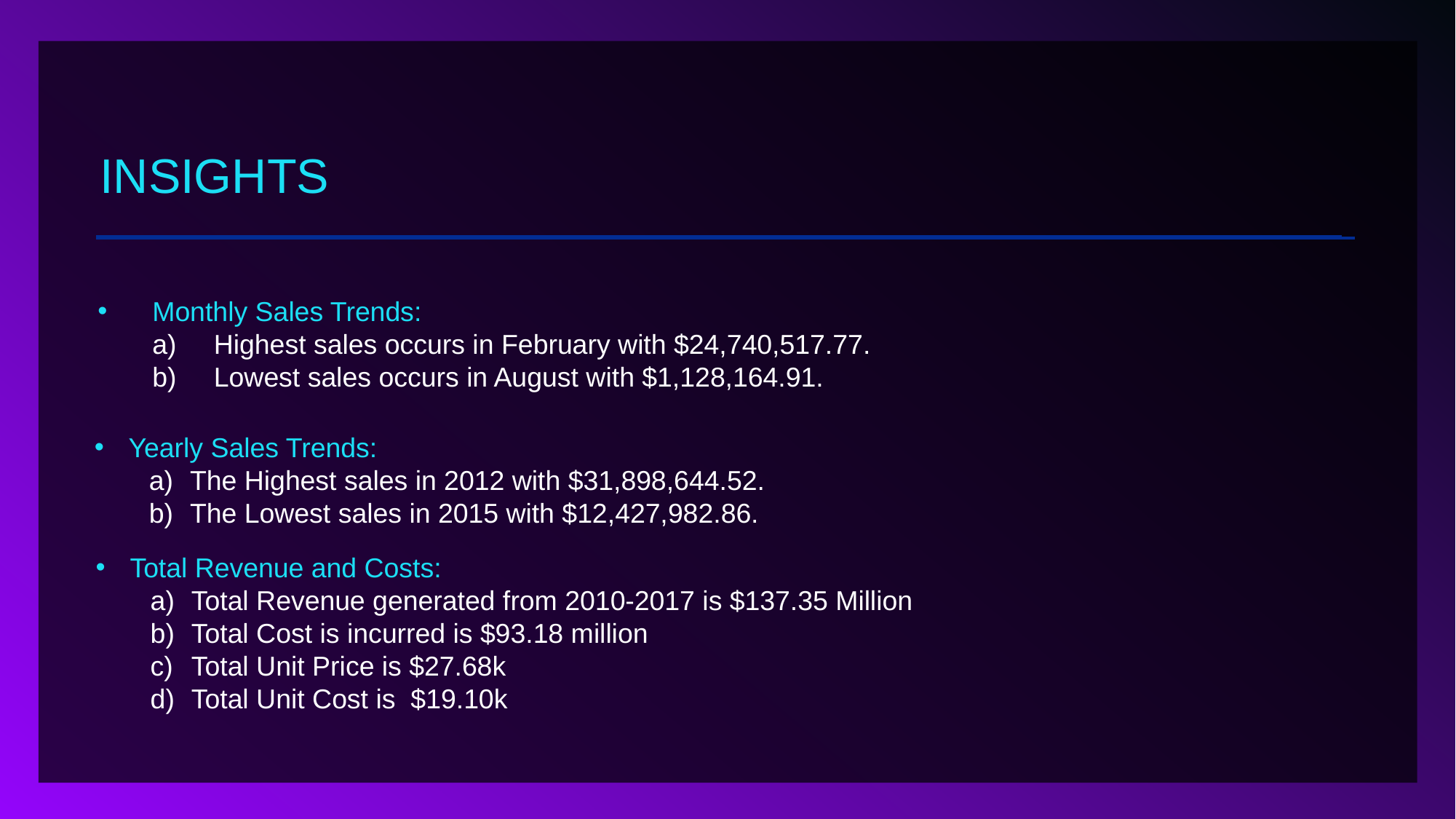

# Insights
Monthly Sales Trends:
Highest sales occurs in February with $24,740,517.77.
Lowest sales occurs in August with $1,128,164.91.
Yearly Sales Trends:
The Highest sales in 2012 with $31,898,644.52.
The Lowest sales in 2015 with $12,427,982.86.
Total Revenue and Costs:
Total Revenue generated from 2010-2017 is $137.35 Million
Total Cost is incurred is $93.18 million
Total Unit Price is $27.68k
Total Unit Cost is  $19.10k